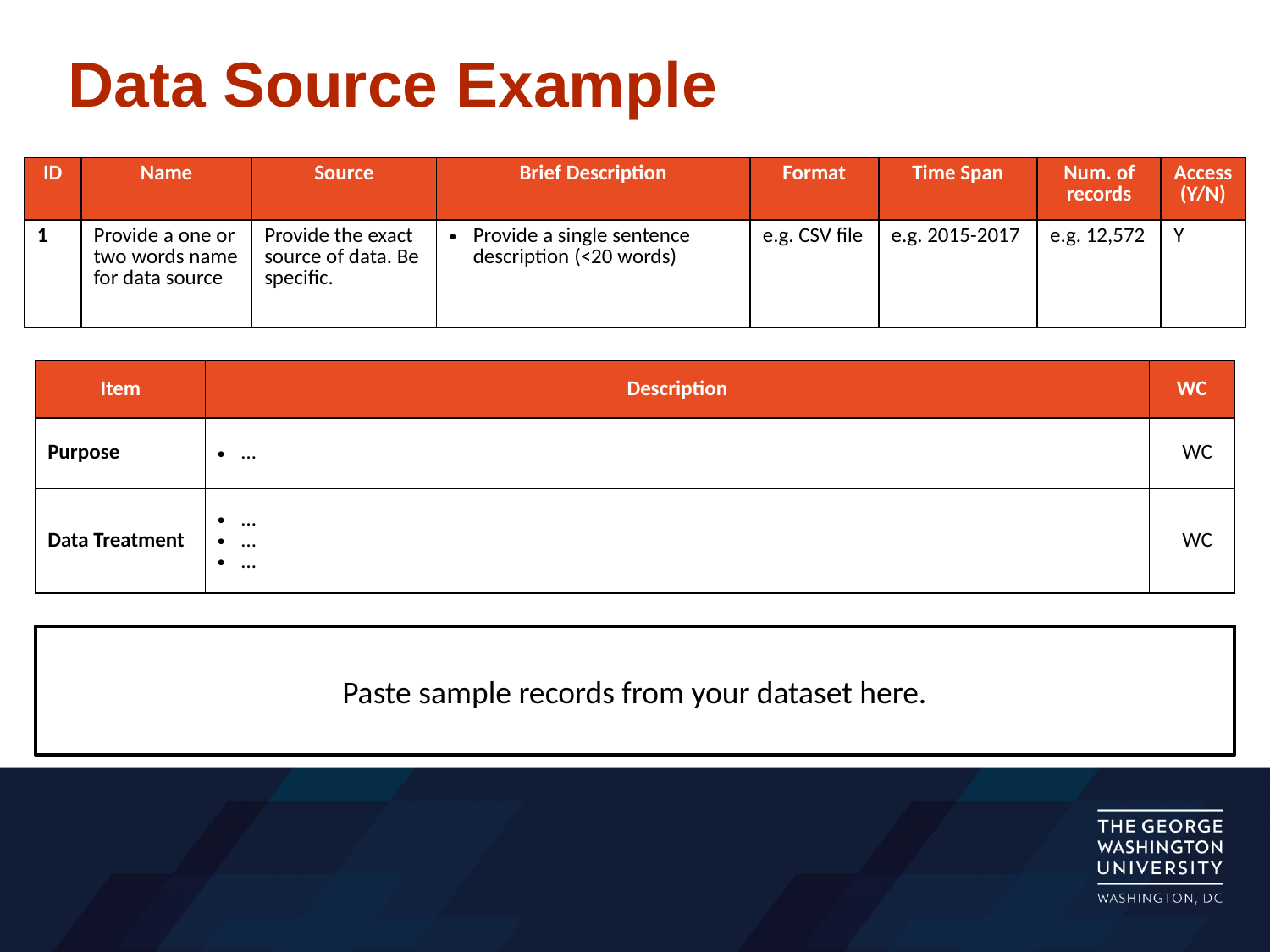

# Data Source Example
| ID | Name | Source | Brief Description | Format | Time Span | Num. of records | Access (Y/N) |
| --- | --- | --- | --- | --- | --- | --- | --- |
| 1 | Provide a one or two words name for data source | Provide the exact source of data. Be specific. | Provide a single sentence description (<20 words) | e.g. CSV file | e.g. 2015-2017 | e.g. 12,572 | Y |
| Item | Description | WC |
| --- | --- | --- |
| Purpose | … | WC |
| Data Treatment | … … … | WC |
Paste sample records from your dataset here.